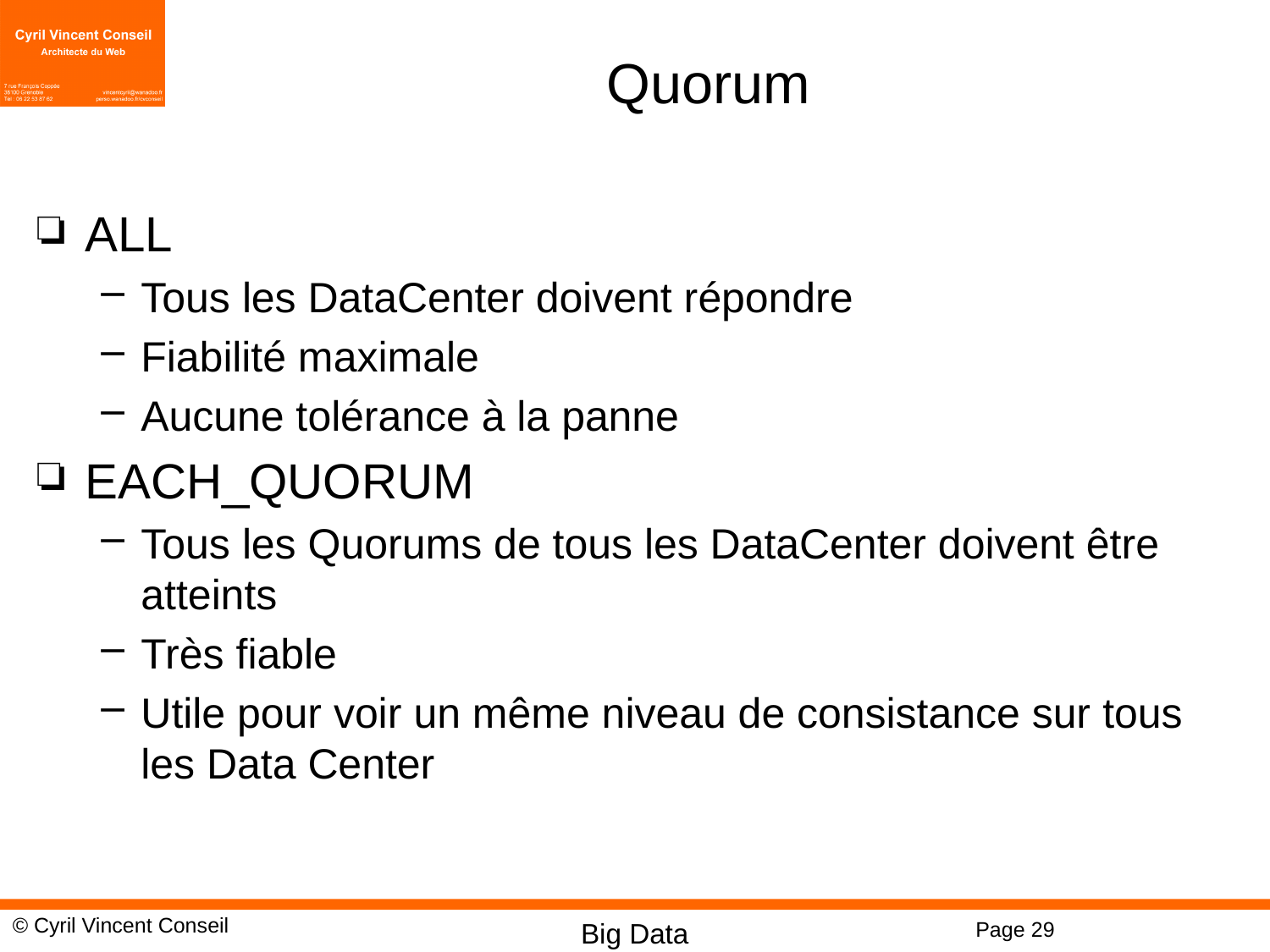

# Quorum
ALL
Tous les DataCenter doivent répondre
Fiabilité maximale
Aucune tolérance à la panne
EACH_QUORUM
Tous les Quorums de tous les DataCenter doivent être atteints
Très fiable
Utile pour voir un même niveau de consistance sur tous les Data Center